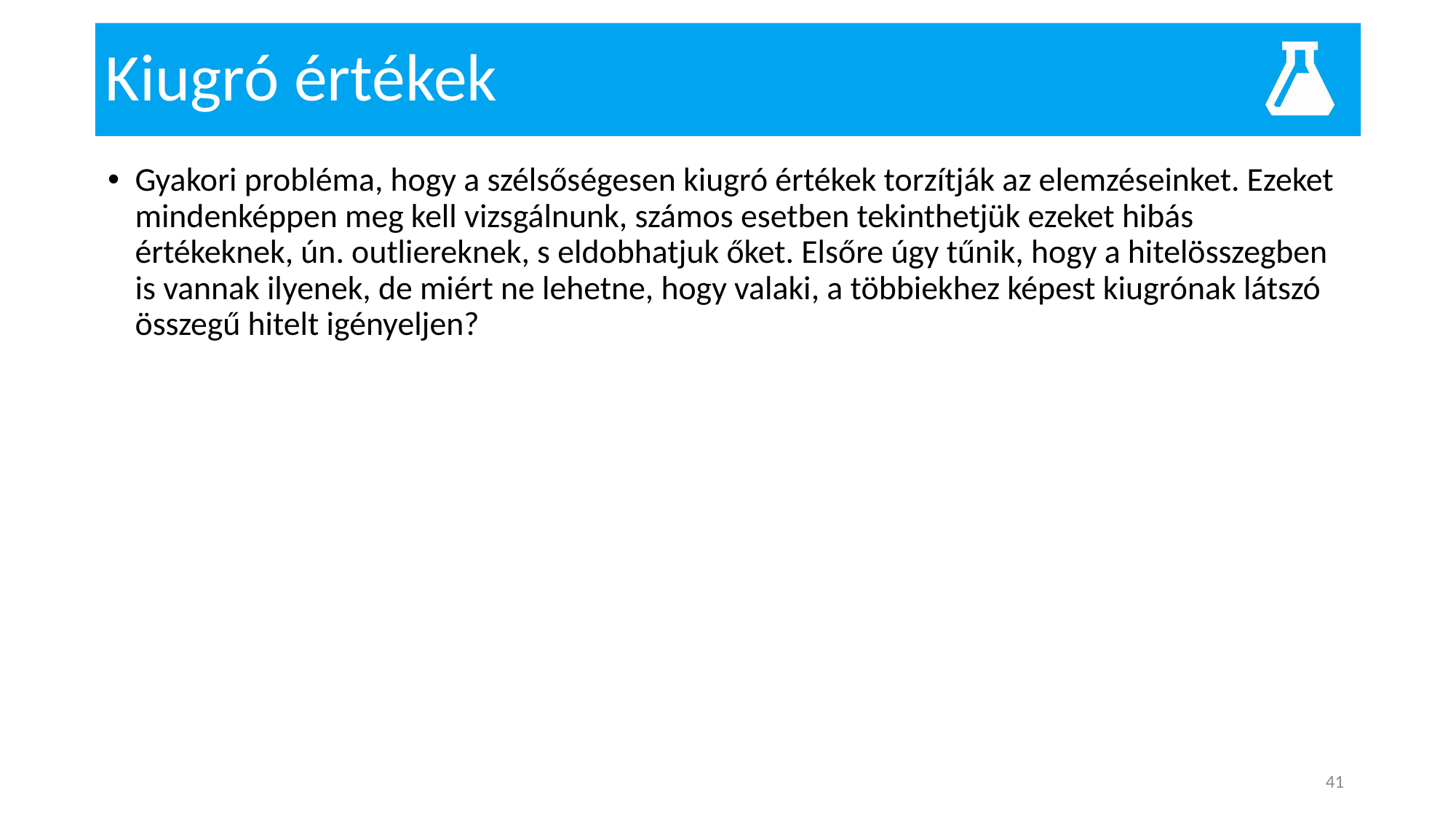

# Kiugró értékek
Gyakori probléma, hogy a szélsőségesen kiugró értékek torzítják az elemzéseinket. Ezeket mindenképpen meg kell vizsgálnunk, számos esetben tekinthetjük ezeket hibás értékeknek, ún. outliereknek, s eldobhatjuk őket. Elsőre úgy tűnik, hogy a hitelösszegben is vannak ilyenek, de miért ne lehetne, hogy valaki, a többiekhez képest kiugrónak látszó összegű hitelt igényeljen?
41